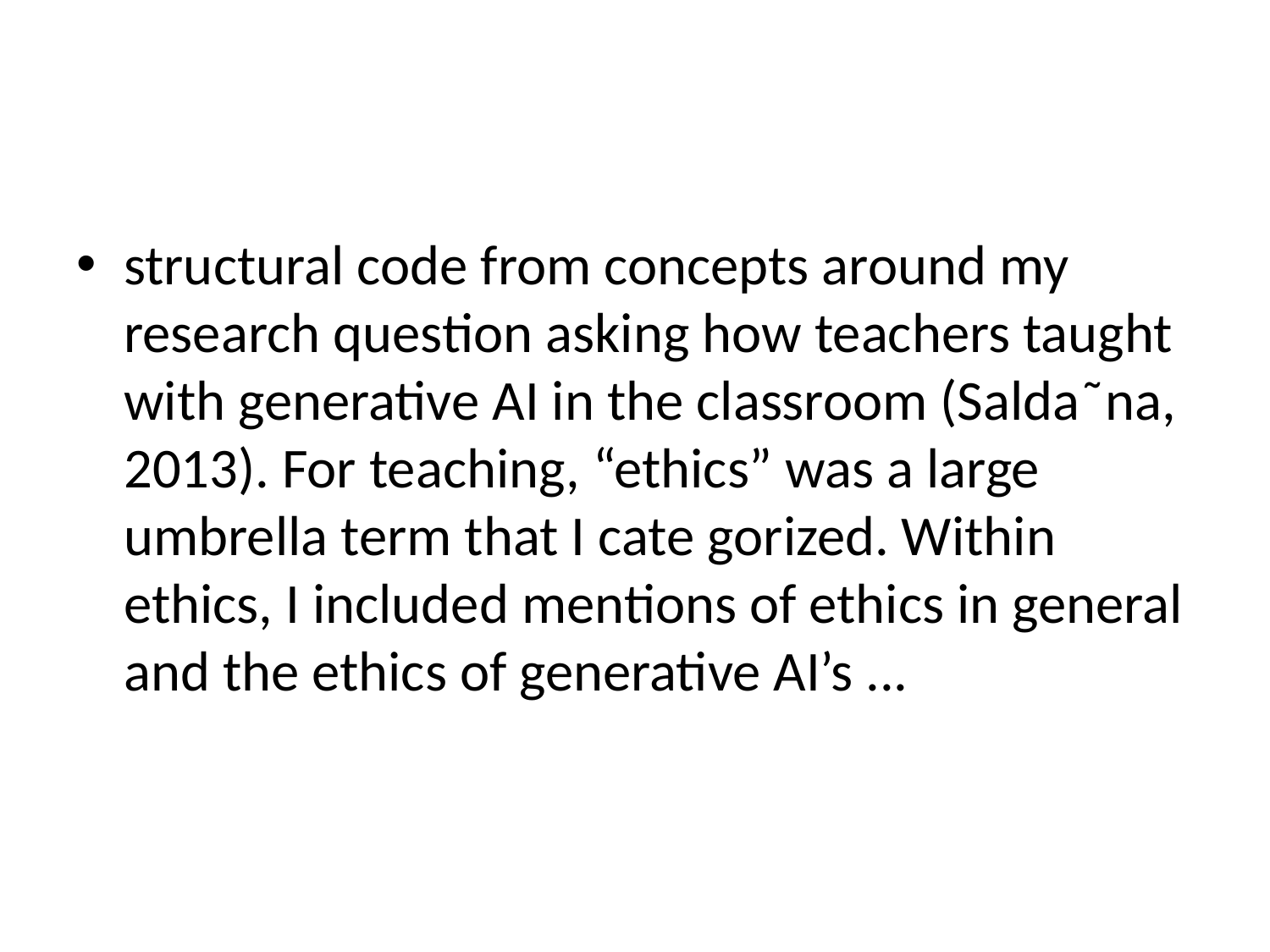

#
structural code from concepts around my research question asking how teachers taught with generative AI in the classroom (Salda˜na, 2013). For teaching, “ethics” was a large umbrella term that I cate­ gorized. Within ethics, I included mentions of ethics in general and the ethics of generative AI’s ...